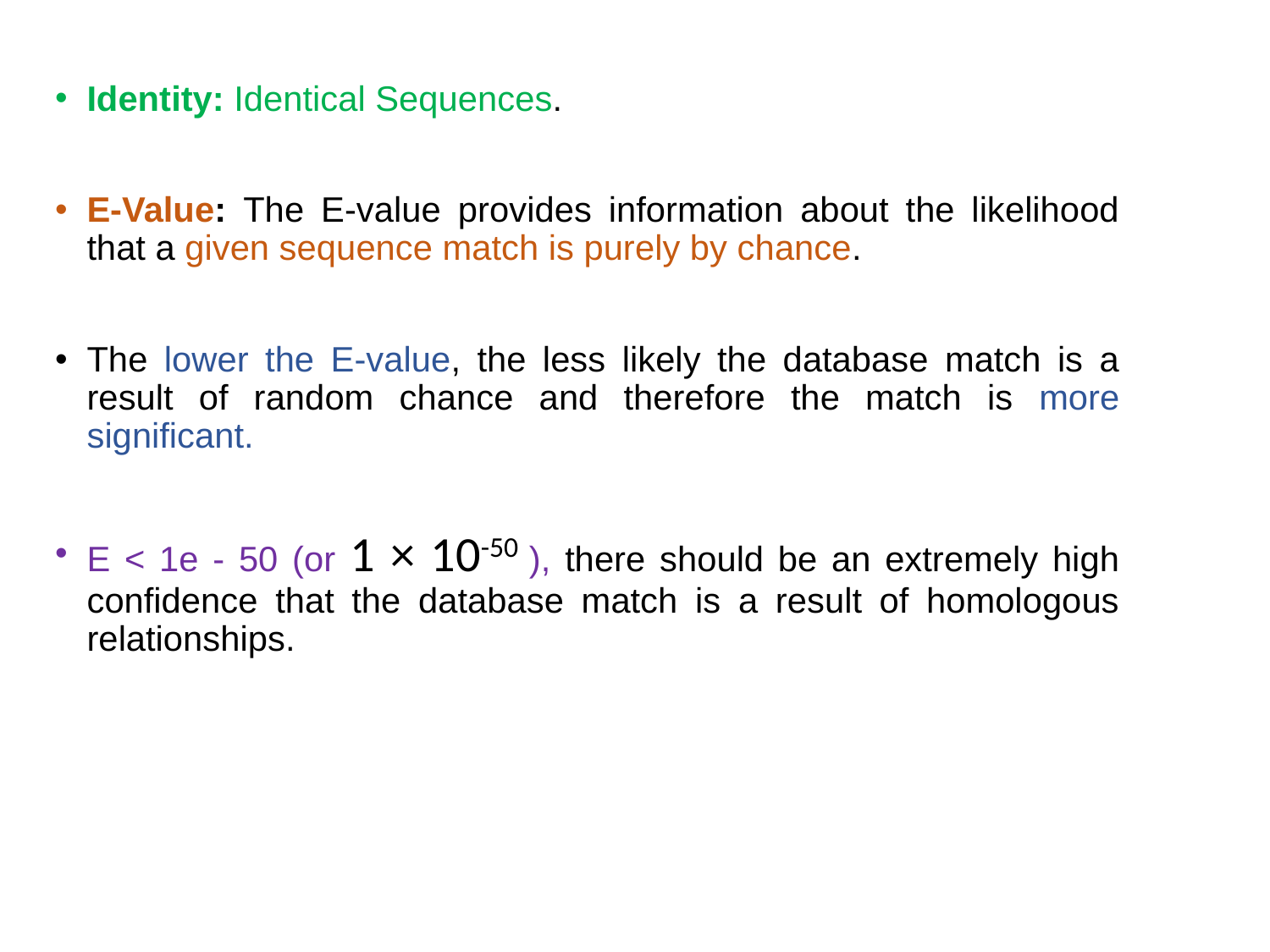

Identity: Identical Sequences.

E-Value: The E-value provides information about the likelihood that a given sequence match is purely by chance.

The lower the E-value, the less likely the database match is a result of random chance and therefore the match is more significant.

E < 1e - 50 (or 1 × 10-50 ), there should be an extremely high confidence that the database match is a result of homologous relationships.
35